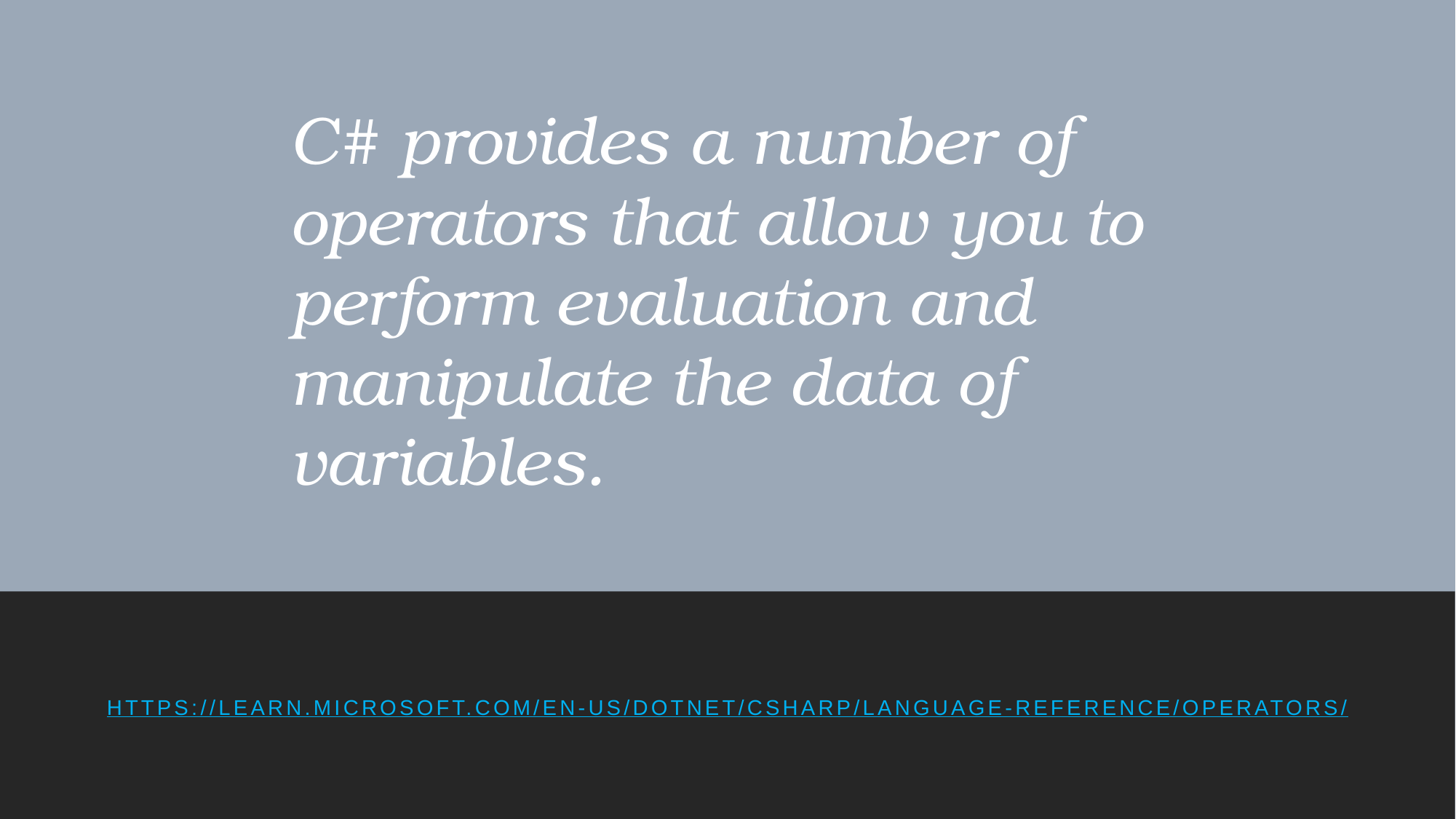

C# provides a number of operators that allow you to perform evaluation and manipulate the data of variables.
https://learn.microsoft.com/en-us/dotnet/csharp/language-reference/operators/